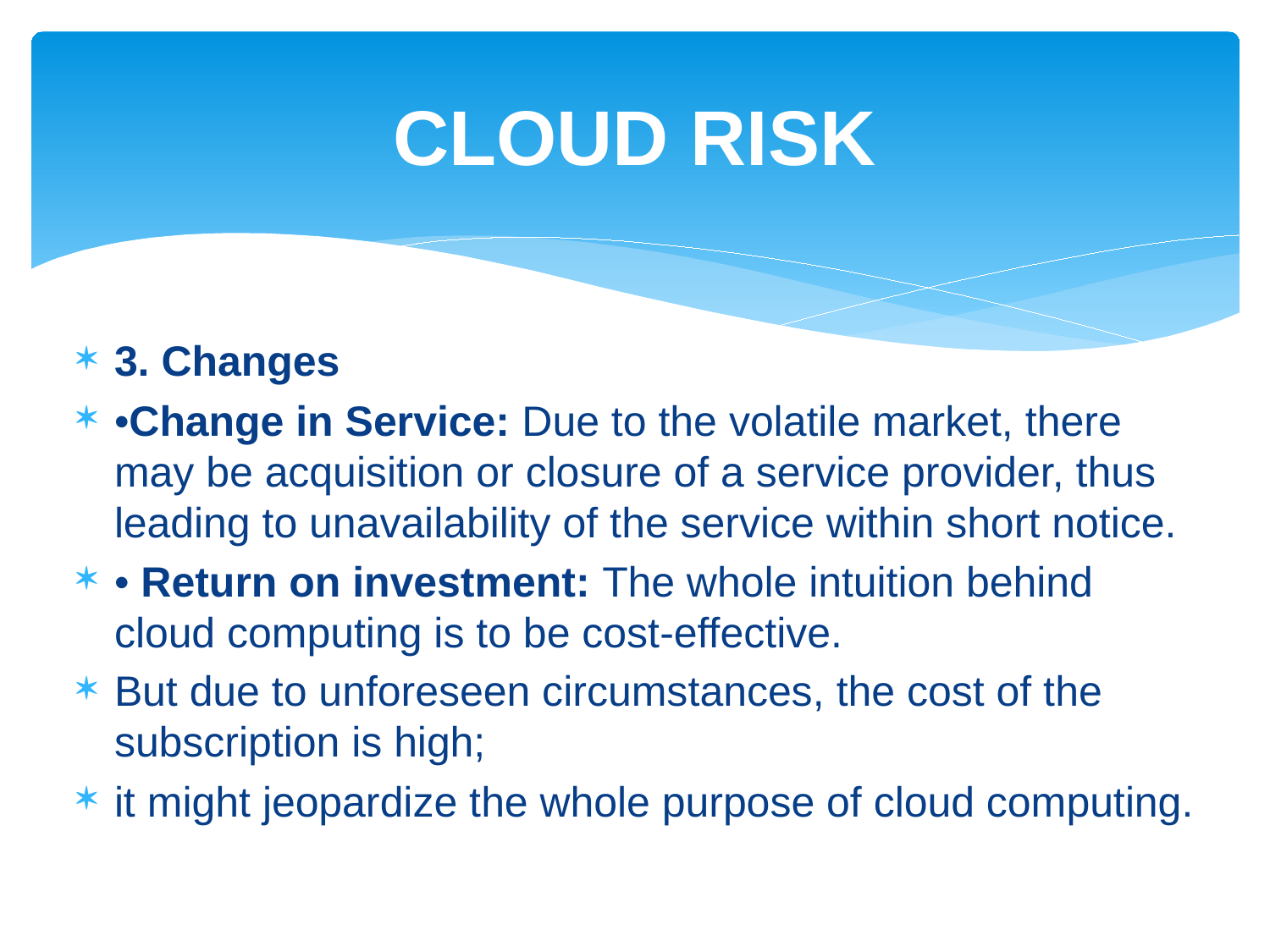

# CLOUD RISK
3. Changes
•Change in Service: Due to the volatile market, there may be acquisition or closure of a service provider, thus leading to unavailability of the service within short notice.
• Return on investment: The whole intuition behind cloud computing is to be cost-effective.
But due to unforeseen circumstances, the cost of the subscription is high;
it might jeopardize the whole purpose of cloud computing.